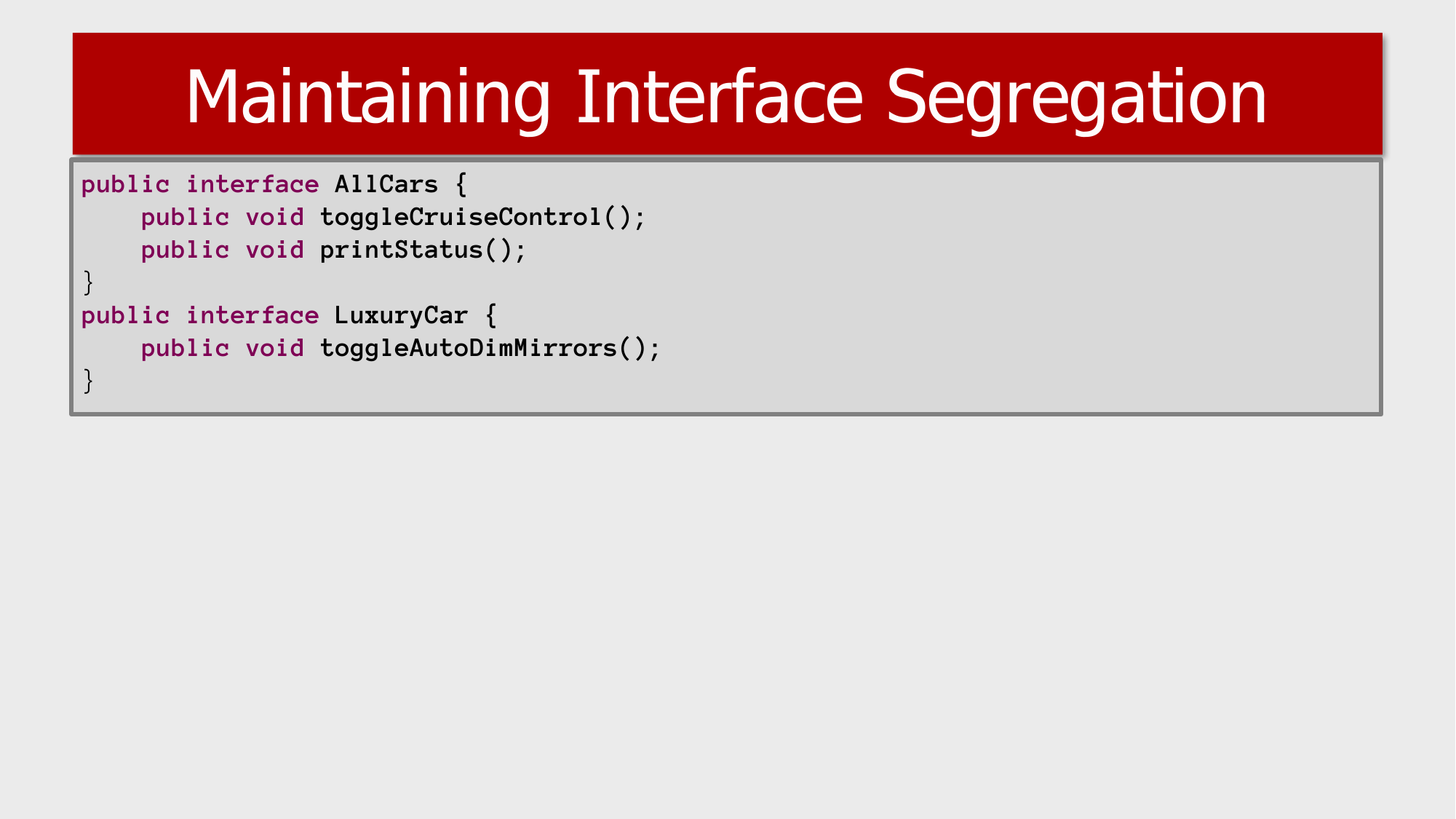

# Maintaining Interface Segregation
public interface AllCars {
    public void toggleCruiseControl();
    public void printStatus();
}
public interface LuxuryCar {
    public void toggleAutoDimMirrors();
}